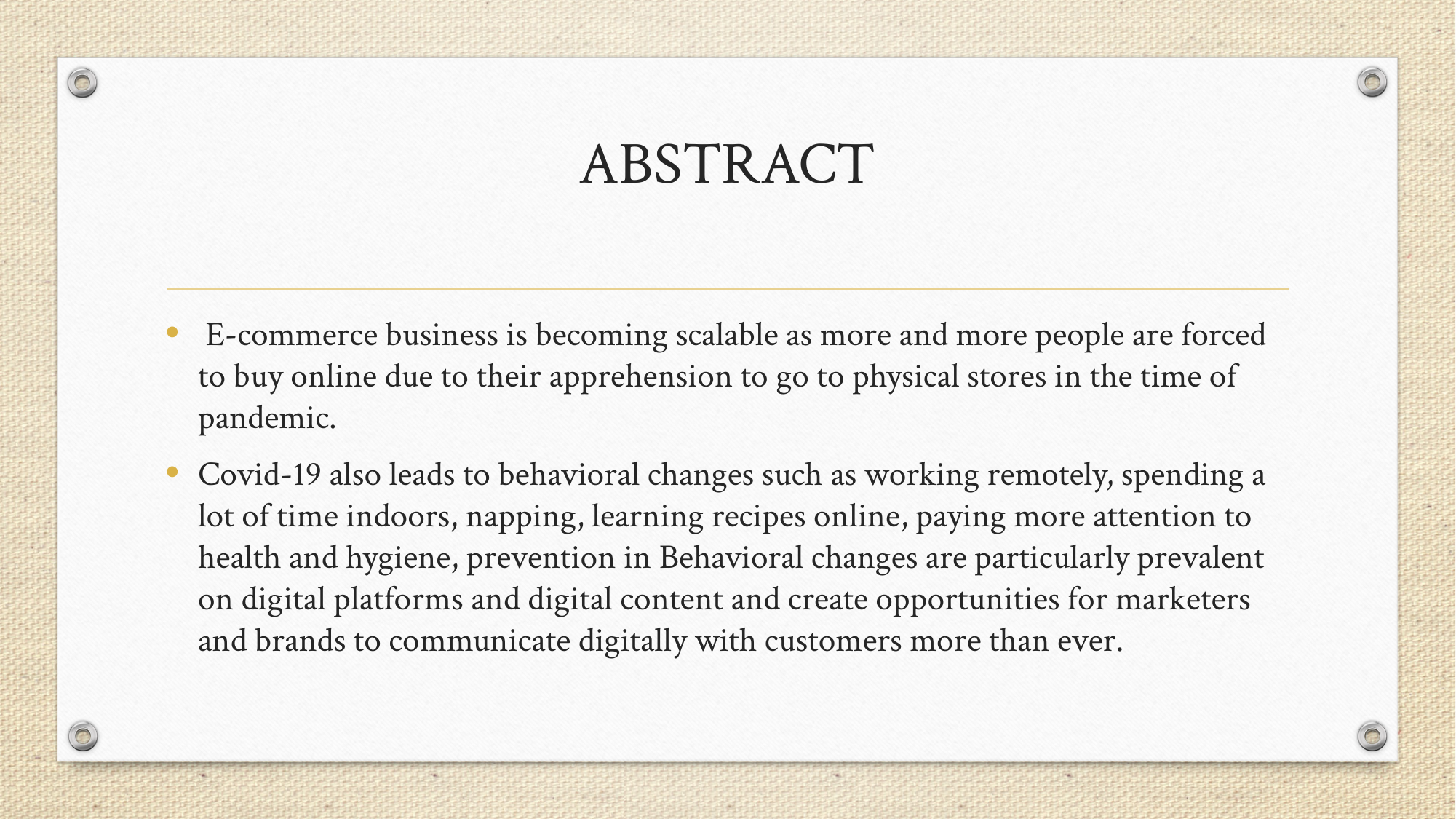

# ABSTRACT
 E-commerce business is becoming scalable as more and more people are forced to buy online due to their apprehension to go to physical stores in the time of pandemic.
Covid-19 also leads to behavioral changes such as working remotely, spending a lot of time indoors, napping, learning recipes online, paying more attention to health and hygiene, prevention in Behavioral changes are particularly prevalent on digital platforms and digital content and create opportunities for marketers and brands to communicate digitally with customers more than ever.